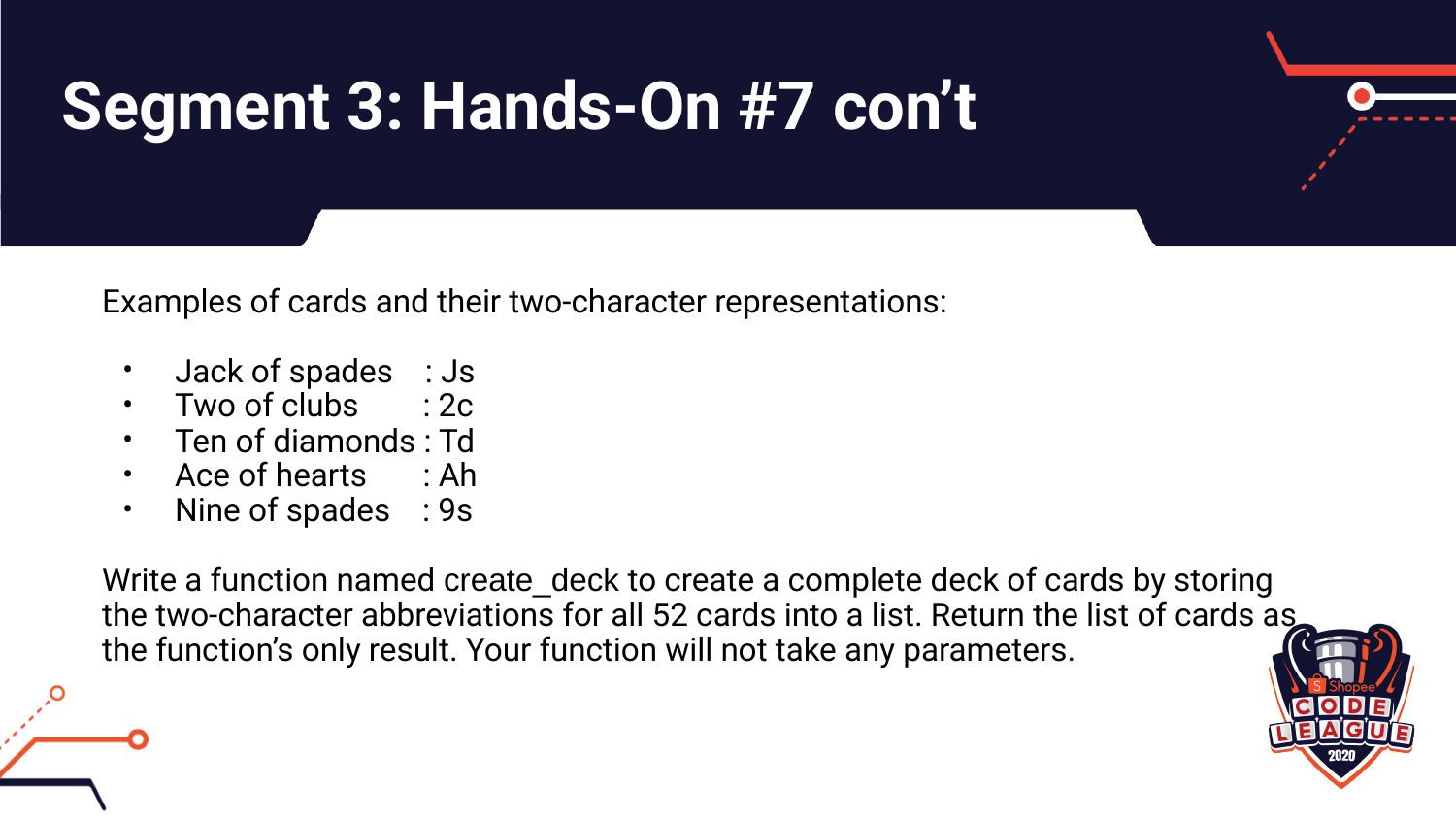

# Segment 3: Hands-On #7 con’t
Examples of cards and their two-character representations:

Jack of spades    : Js
Two of clubs        : 2c
Ten of diamonds : Td
Ace of hearts       : Ah
Nine of spades    : 9s

Write a function named create_deck to create a complete deck of cards by storing the two-character abbreviations for all 52 cards into a list. Return the list of cards as the function’s only result. Your function will not take any parameters.